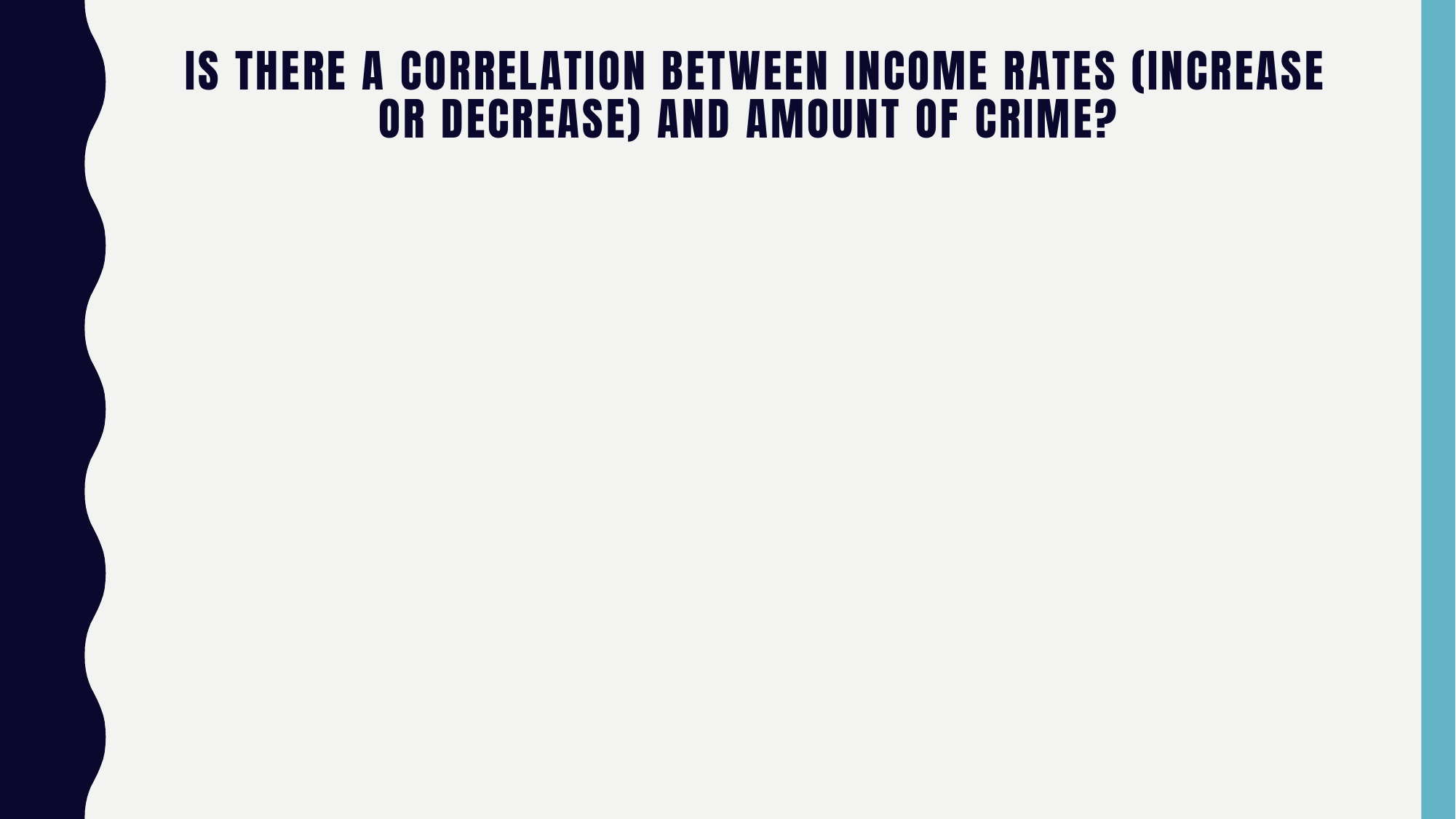

# Is there a correlation between income rates (increase or decrease) and amount of crime?